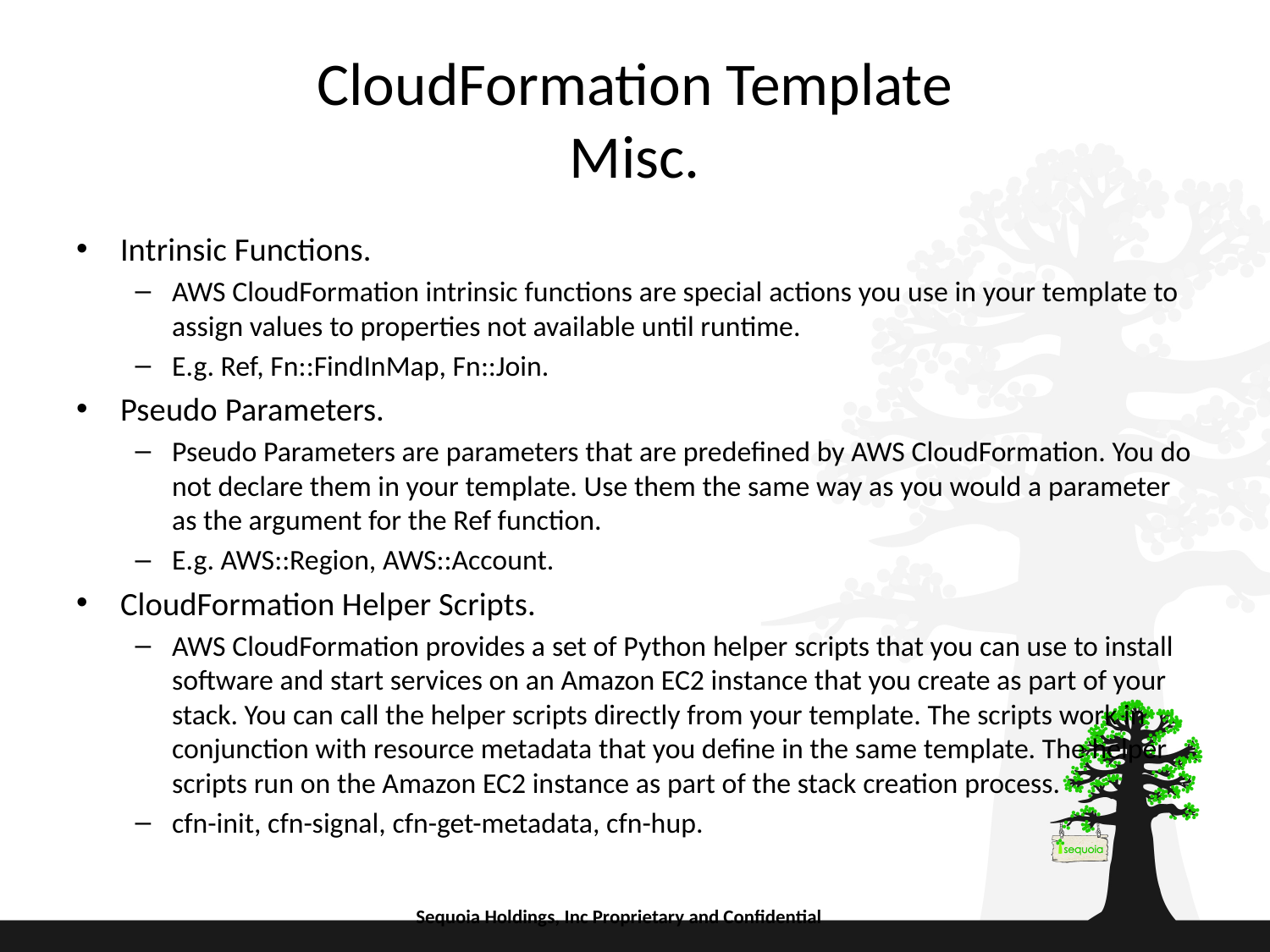

# CloudFormation Template Misc.
Intrinsic Functions.
AWS CloudFormation intrinsic functions are special actions you use in your template to assign values to properties not available until runtime.
E.g. Ref, Fn::FindInMap, Fn::Join.
Pseudo Parameters.
Pseudo Parameters are parameters that are predefined by AWS CloudFormation. You do not declare them in your template. Use them the same way as you would a parameter as the argument for the Ref function.
E.g. AWS::Region, AWS::Account.
CloudFormation Helper Scripts.
AWS CloudFormation provides a set of Python helper scripts that you can use to install software and start services on an Amazon EC2 instance that you create as part of your stack. You can call the helper scripts directly from your template. The scripts work in conjunction with resource metadata that you define in the same template. The helper scripts run on the Amazon EC2 instance as part of the stack creation process.
cfn-init, cfn-signal, cfn-get-metadata, cfn-hup.

Sequoia Holdings, Inc Proprietary and Confidential